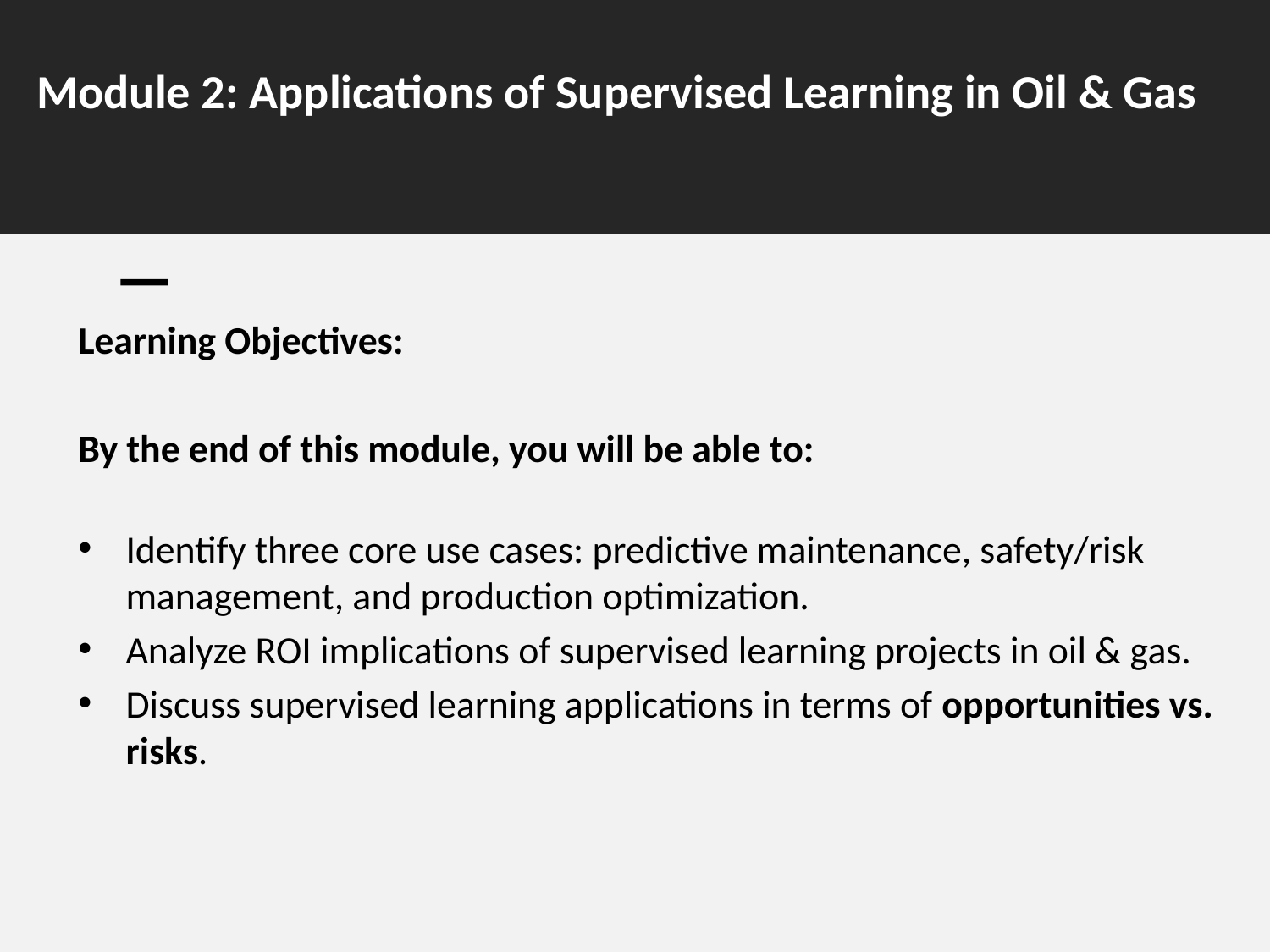

# Module 2: Applications of Supervised Learning in Oil & Gas

Learning Objectives:

By the end of this module, you will be able to:
Identify three core use cases: predictive maintenance, safety/risk management, and production optimization.
Analyze ROI implications of supervised learning projects in oil & gas.
Discuss supervised learning applications in terms of opportunities vs. risks.